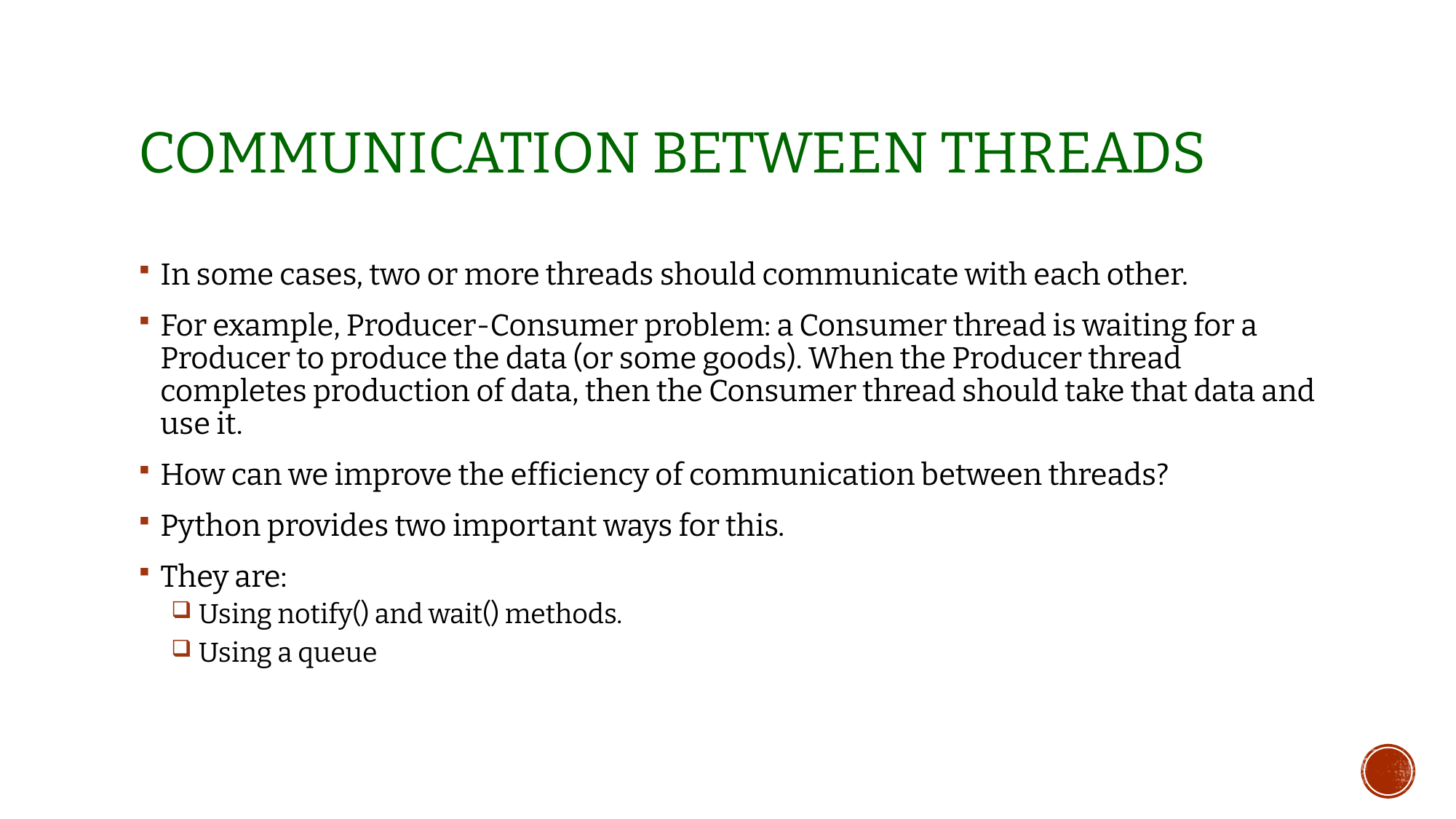

# Communication between Threads
In some cases, two or more threads should communicate with each other.
For example, Producer-Consumer problem: a Consumer thread is waiting for a Producer to produce the data (or some goods). When the Producer thread completes production of data, then the Consumer thread should take that data and use it.
How can we improve the efficiency of communication between threads?
Python provides two important ways for this.
They are:
 Using notify() and wait() methods.
 Using a queue